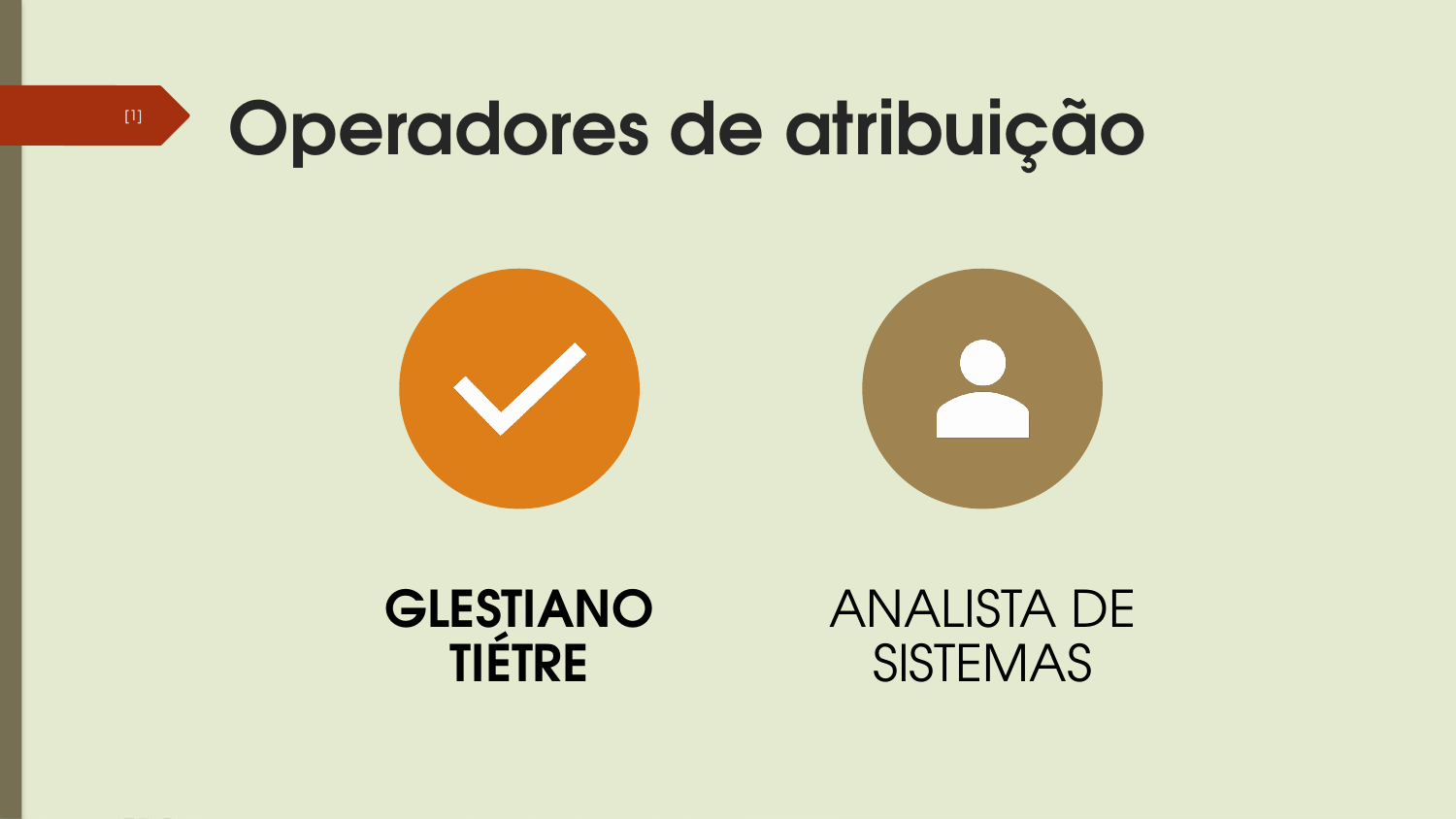

Operadores de atribuição

[1]
GLESTIANO TIÉTRE
Analista de sistemas